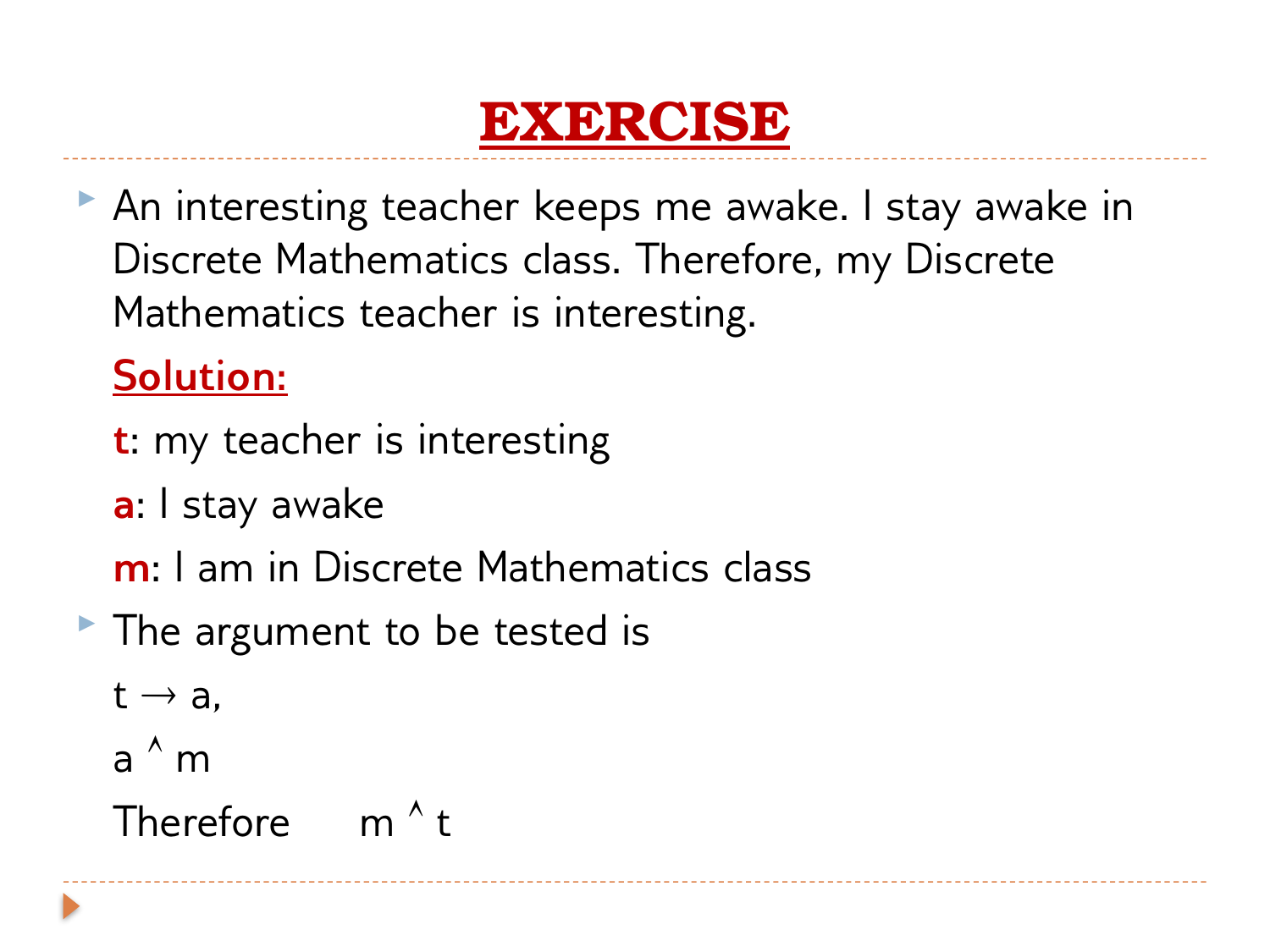

# EXERCISE
An interesting teacher keeps me awake. I stay awake in Discrete Mathematics class. Therefore, my Discrete Mathematics teacher is interesting.
	Solution:
			t: my teacher is interesting
			a: I stay awake
			m: I am in Discrete Mathematics class
The argument to be tested is
				t → a,
				a ∧ m
	Therefore			m ∧ t